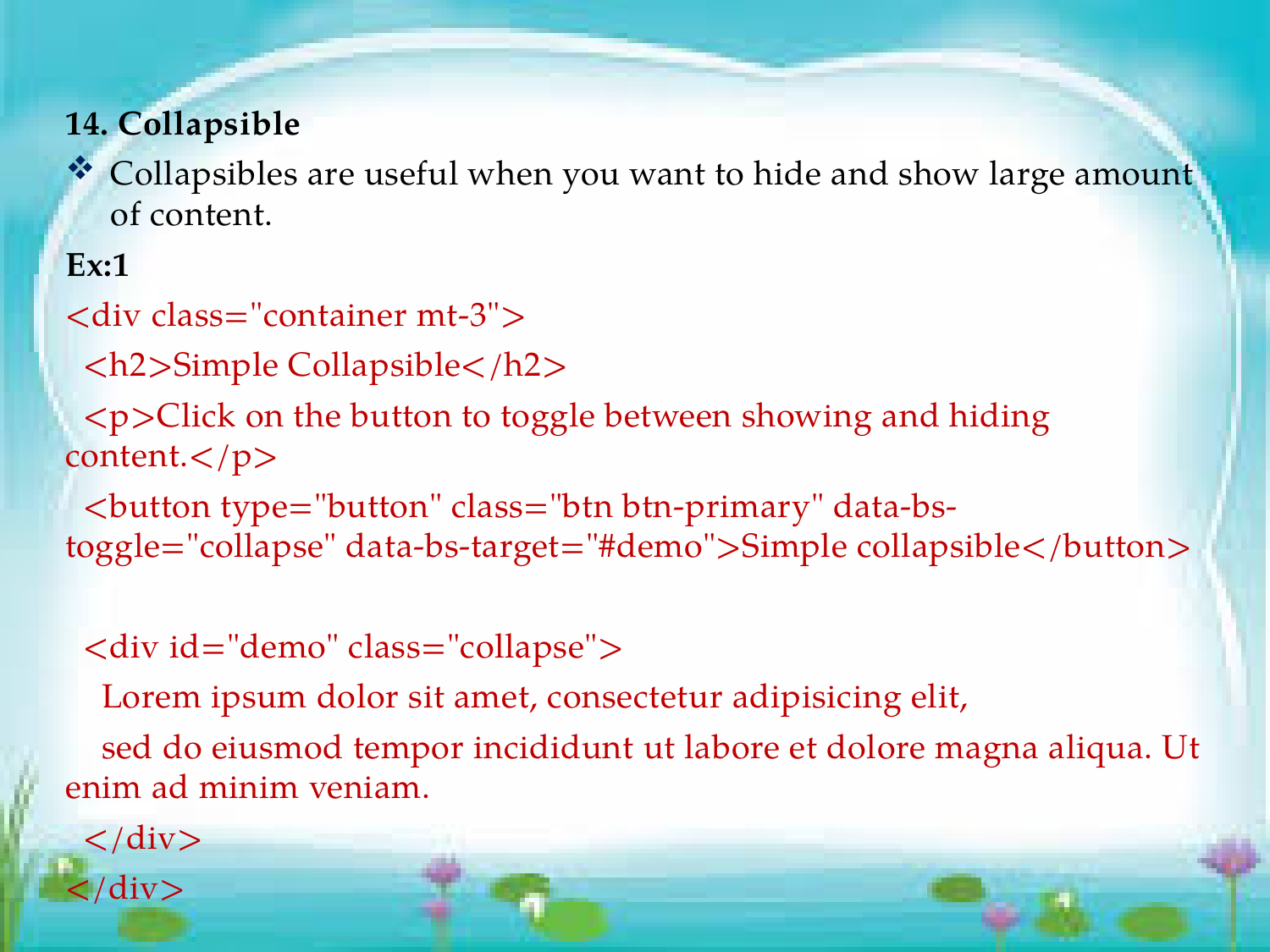

14. Collapsible
Collapsibles are useful when you want to hide and show large amount of content.
Ex:1
<div class="container mt-3">
  <h2>Simple Collapsible</h2>
  <p>Click on the button to toggle between showing and hiding content.</p>
  <button type="button" class="btn btn-primary" data-bs-toggle="collapse" data-bs-target="#demo">Simple collapsible</button>

  <div id="demo" class="collapse">
    Lorem ipsum dolor sit amet, consectetur adipisicing elit,
    sed do eiusmod tempor incididunt ut labore et dolore magna aliqua. Ut enim ad minim veniam.
  </div>
</div>